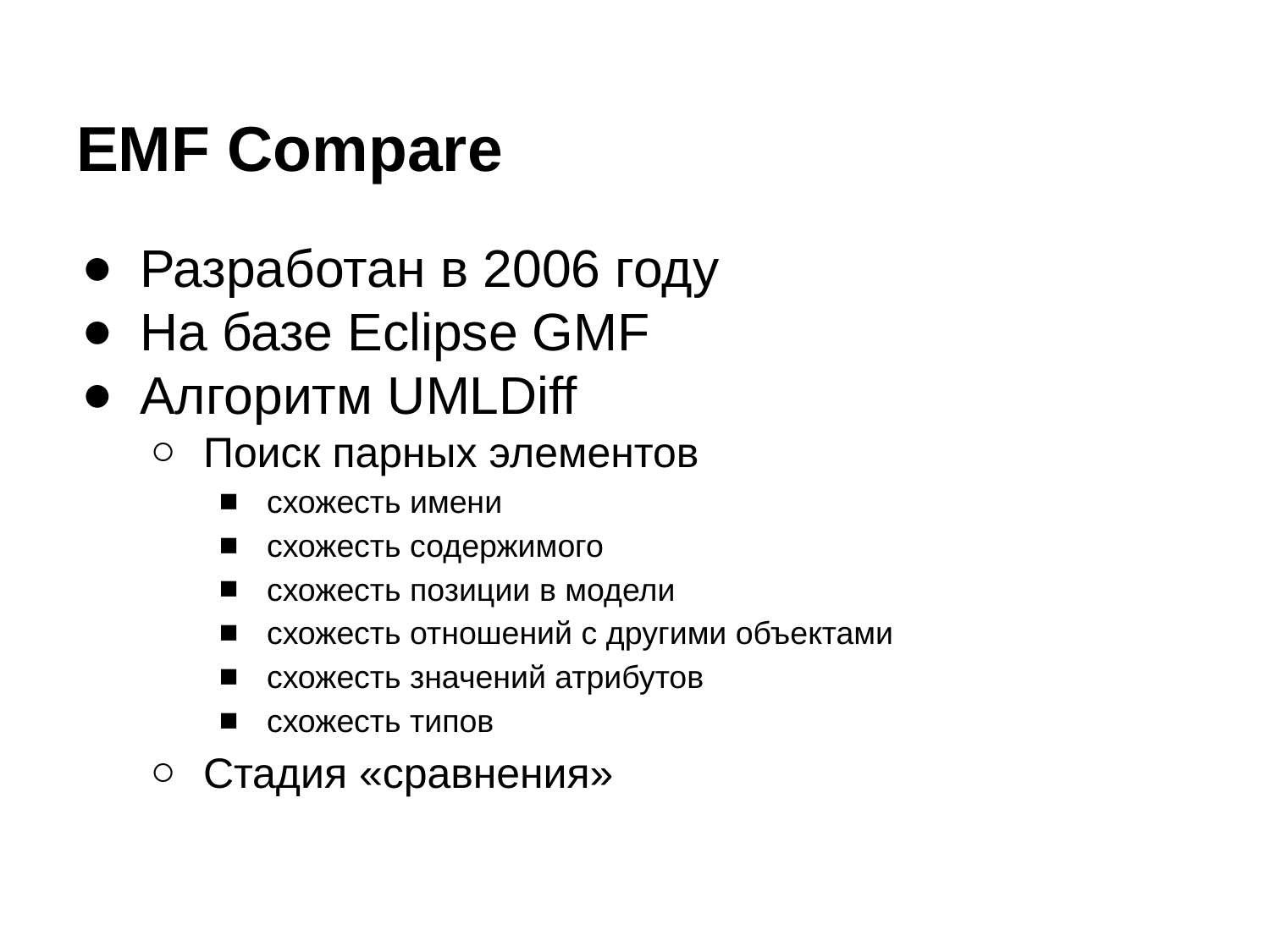

# EMF Compare
Разработан в 2006 году
На базе Eclipse GMF
Алгоритм UMLDiff
Поиск парных элементов
схожесть имени
схожесть содержимого
схожесть позиции в модели
схожесть отношений с другими объектами
схожесть значений атрибутов
схожесть типов
Стадия «сравнения»